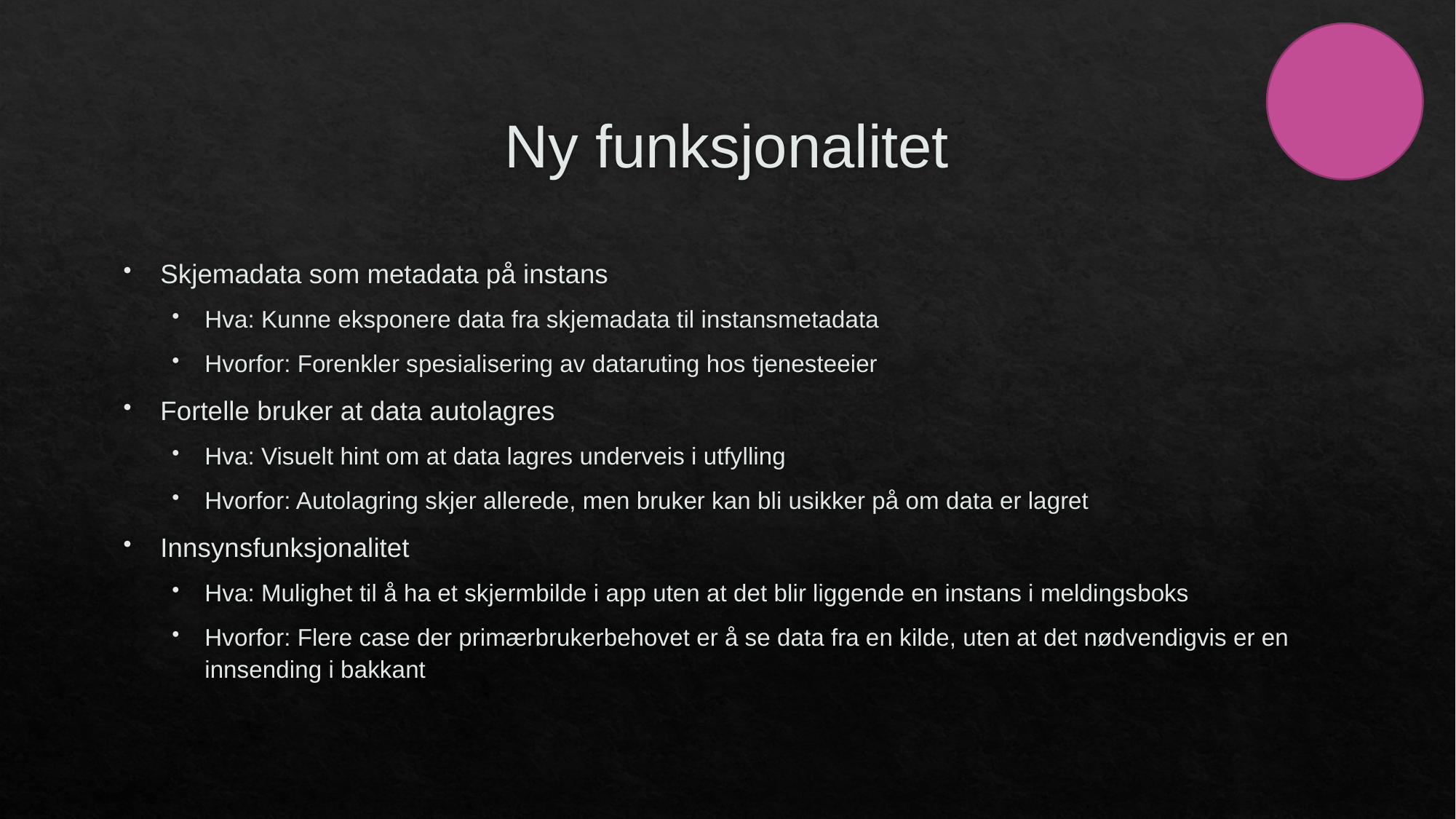

# Ny funksjonalitet
Skjemadata som metadata på instans
Hva: Kunne eksponere data fra skjemadata til instansmetadata
Hvorfor: Forenkler spesialisering av dataruting hos tjenesteeier
Fortelle bruker at data autolagres
Hva: Visuelt hint om at data lagres underveis i utfylling
Hvorfor: Autolagring skjer allerede, men bruker kan bli usikker på om data er lagret
Innsynsfunksjonalitet
Hva: Mulighet til å ha et skjermbilde i app uten at det blir liggende en instans i meldingsboks
Hvorfor: Flere case der primærbrukerbehovet er å se data fra en kilde, uten at det nødvendigvis er en innsending i bakkant